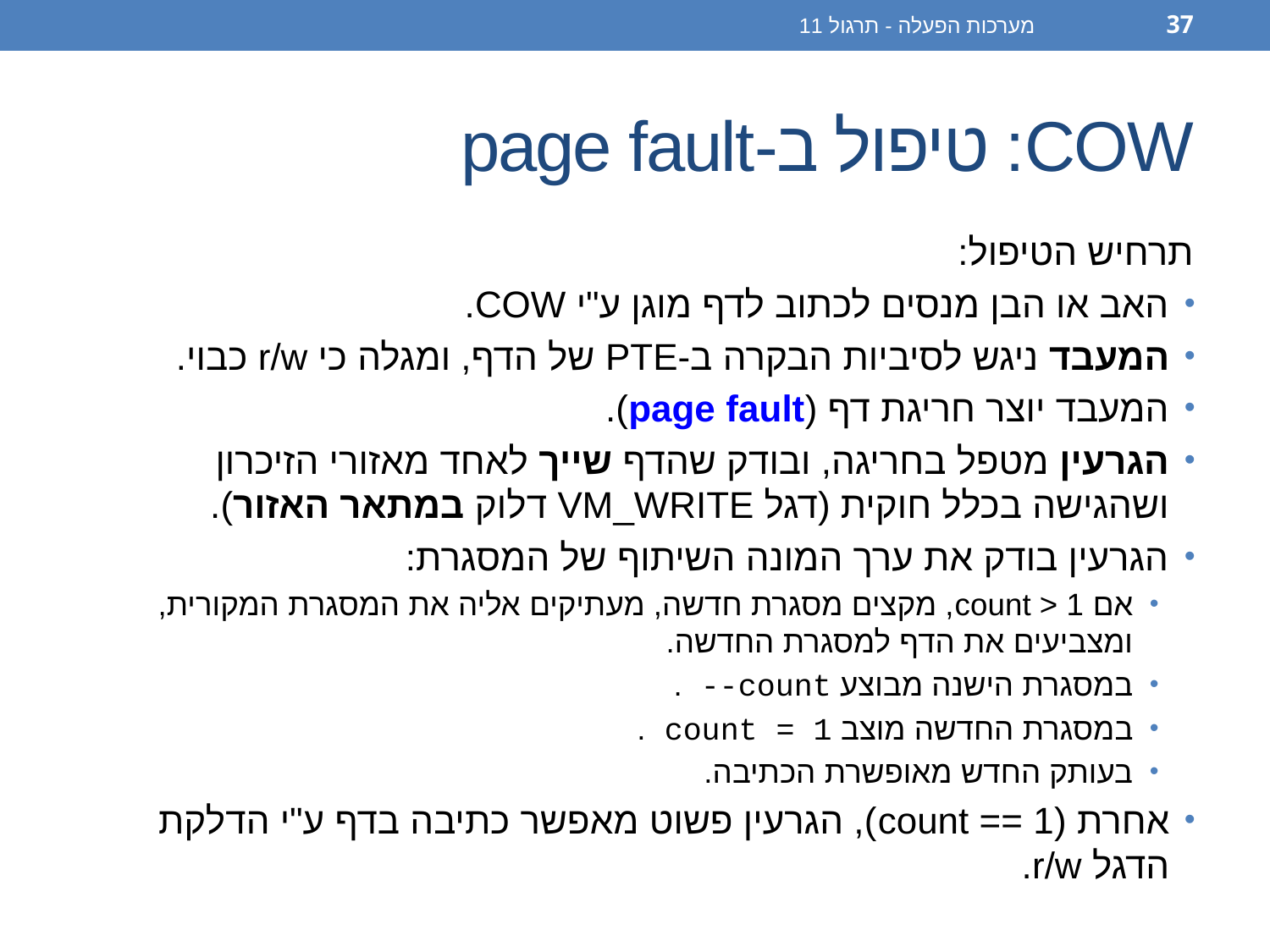

מערכות הפעלה - תרגול 11
37
# COW: טיפול ב-page fault
תרחיש הטיפול:
האב או הבן מנסים לכתוב לדף מוגן ע"י COW.
המעבד ניגש לסיביות הבקרה ב-PTE של הדף, ומגלה כי r/w כבוי.
המעבד יוצר חריגת דף (page fault).
הגרעין מטפל בחריגה, ובודק שהדף שייך לאחד מאזורי הזיכרון ושהגישה בכלל חוקית (דגל VM_WRITE דלוק במתאר האזור).
הגרעין בודק את ערך המונה השיתוף של המסגרת:
אם count > 1, מקצים מסגרת חדשה, מעתיקים אליה את המסגרת המקורית, ומצביעים את הדף למסגרת החדשה.
במסגרת הישנה מבוצע count-- .
במסגרת החדשה מוצב count = 1 .
בעותק החדש מאופשרת הכתיבה.
אחרת (count == 1), הגרעין פשוט מאפשר כתיבה בדף ע"י הדלקת הדגל r/w.